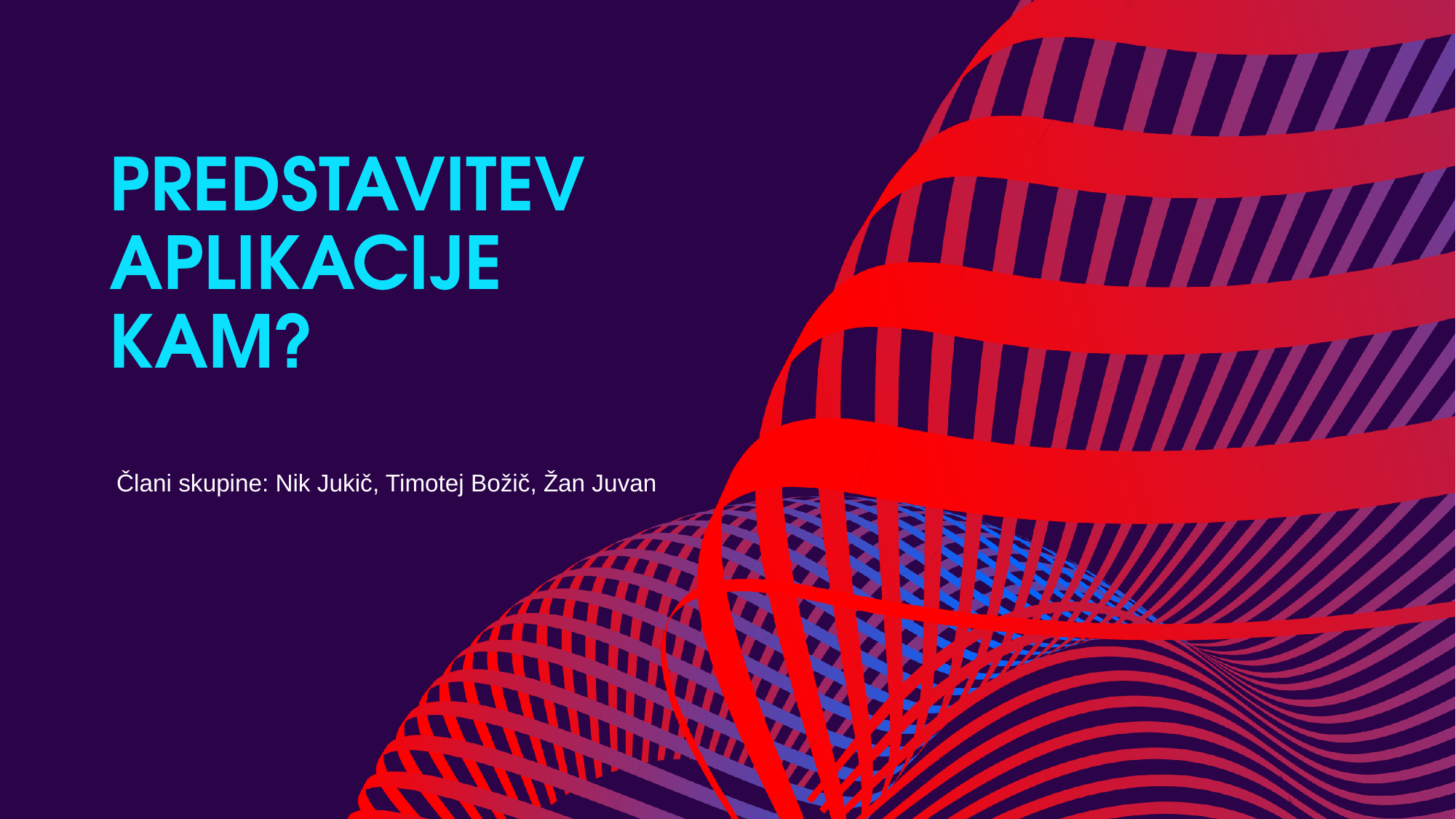

# PREDSTAVITEV APLIKACIJE  KAM?
Člani skupine: Nik Jukič, Timotej Božič, Žan Juvan